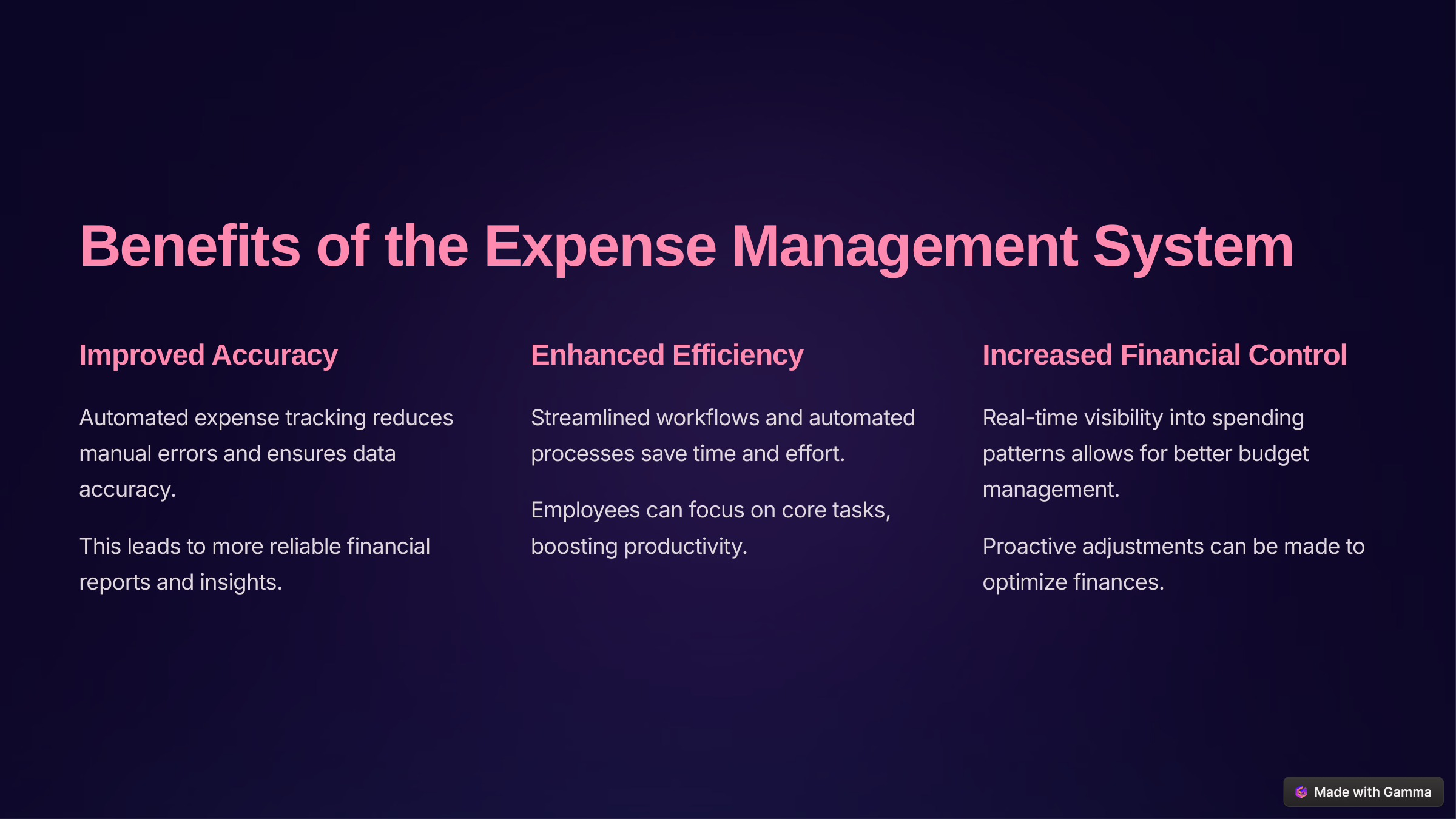

Benefits of the Expense Management System
Improved Accuracy
Enhanced Efficiency
Increased Financial Control
Automated expense tracking reduces manual errors and ensures data accuracy.
Streamlined workflows and automated processes save time and effort.
Real-time visibility into spending patterns allows for better budget management.
Employees can focus on core tasks, boosting productivity.
This leads to more reliable financial reports and insights.
Proactive adjustments can be made to optimize finances.